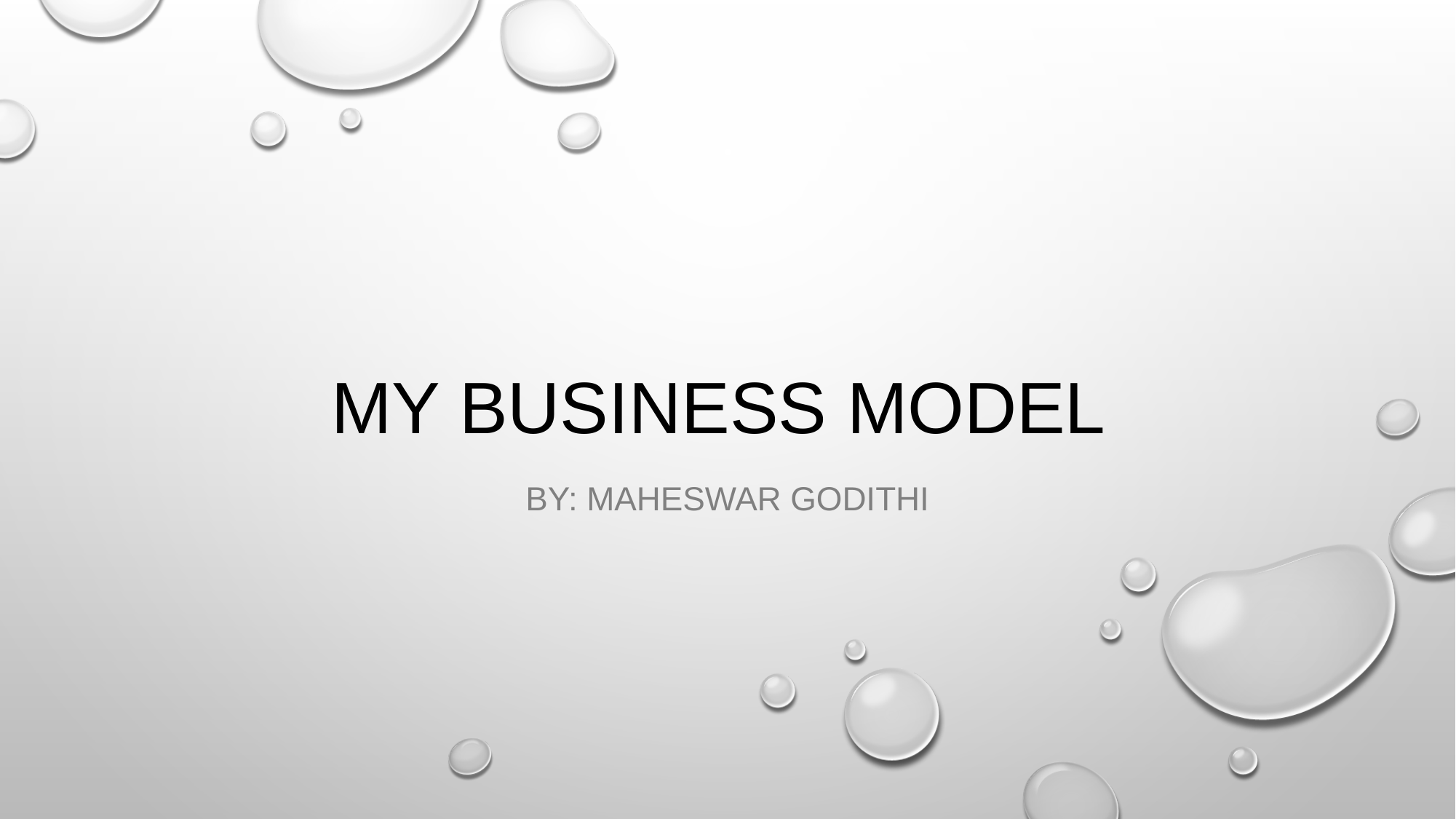

# My Business model
By: Maheswar Godithi